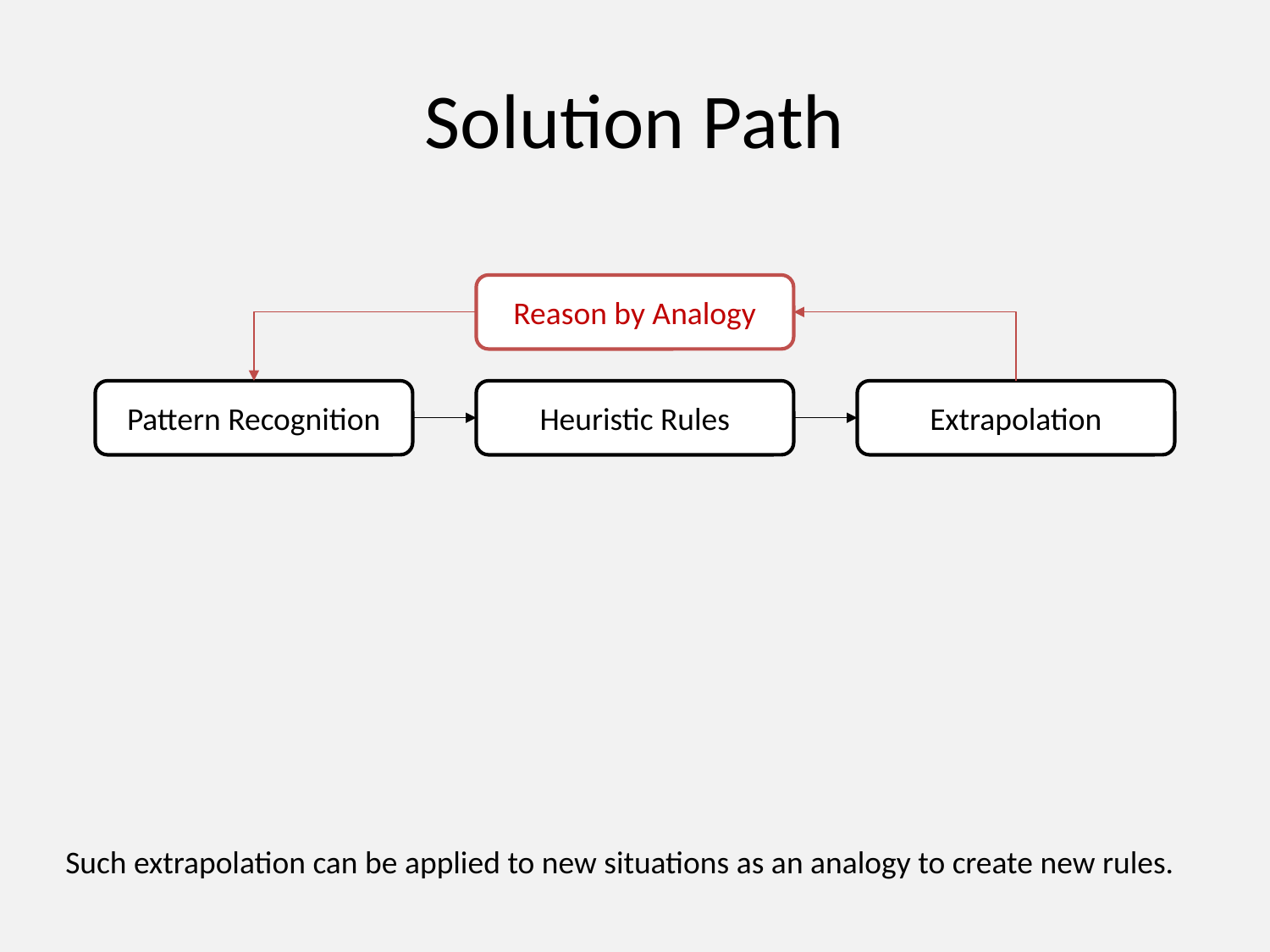

# Solution Path
Reason by Analogy
Pattern Recognition
Heuristic Rules
Extrapolation
Such extrapolation can be applied to new situations as an analogy to create new rules.